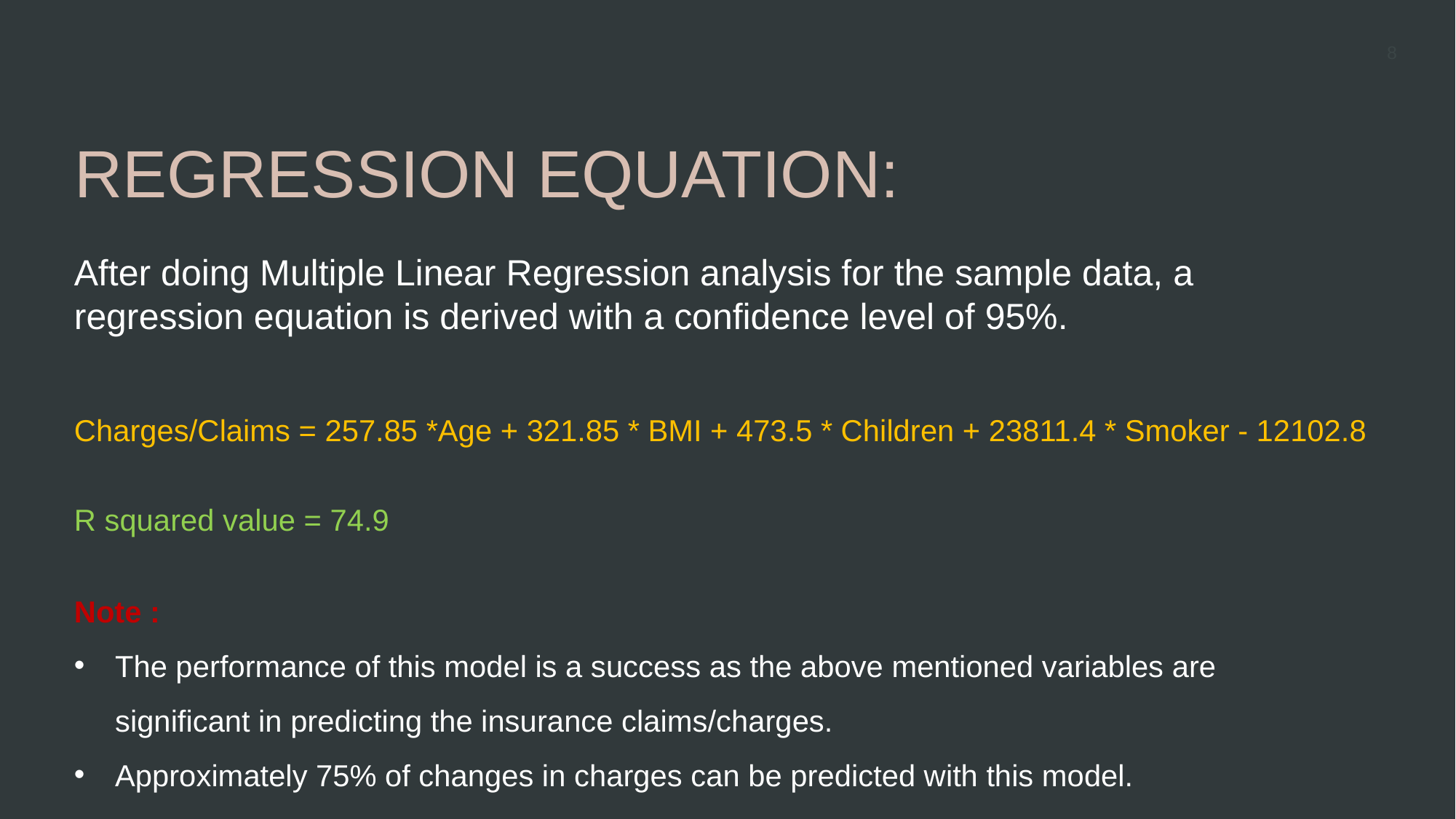

8
# REGRESSION EQUATION:
After doing Multiple Linear Regression analysis for the sample data, a regression equation is derived with a confidence level of 95%.

Charges/Claims = 257.85 *Age + 321.85 * BMI + 473.5 * Children + 23811.4 * Smoker - 12102.8
R squared value = 74.9

Note :
The performance of this model is a success as the above mentioned variables are significant in predicting the insurance claims/charges.
Approximately 75% of changes in charges can be predicted with this model.